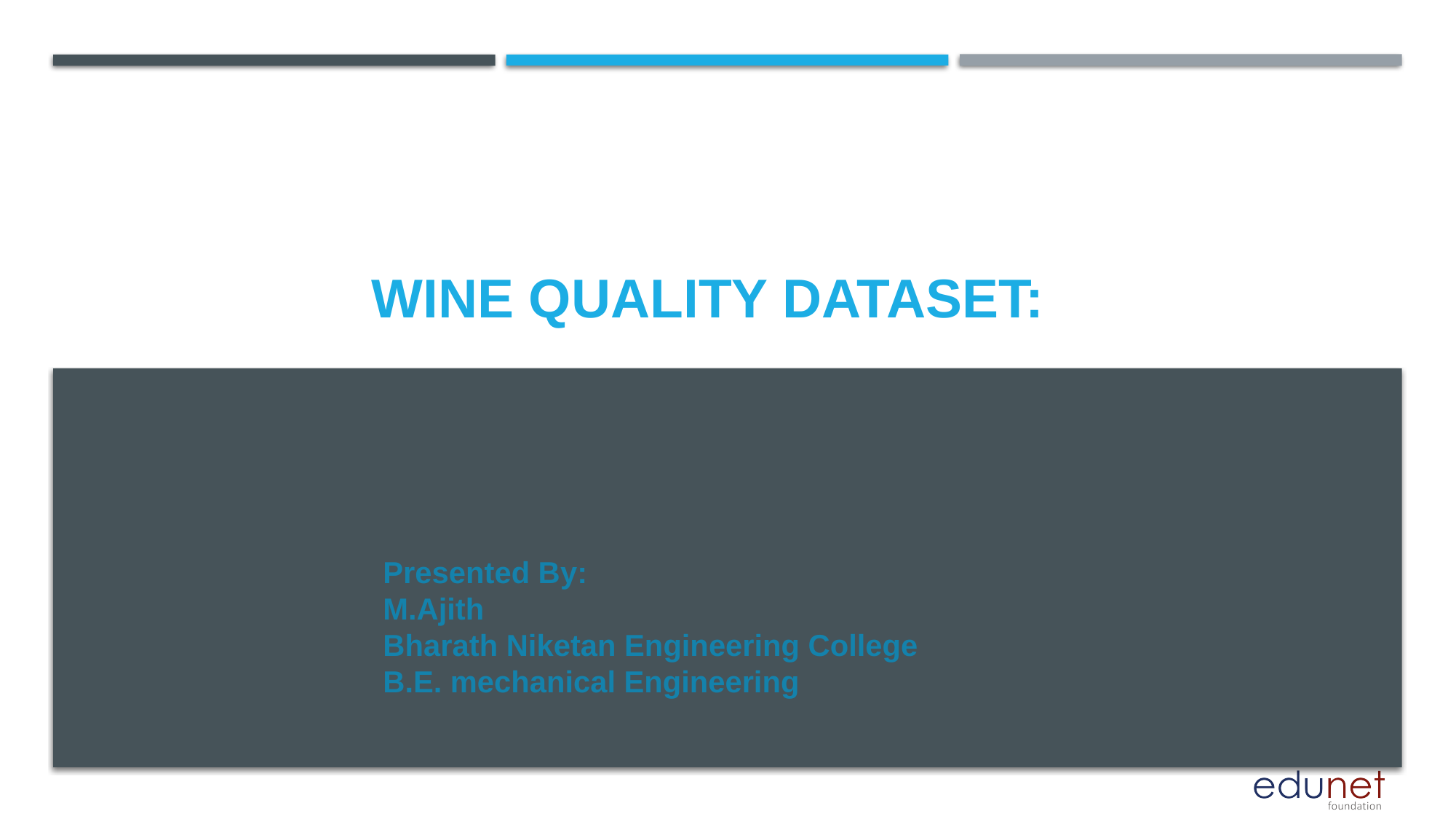

# Wine Quality Dataset:
Presented By:
M.Ajith
Bharath Niketan Engineering College
B.E. mechanical Engineering